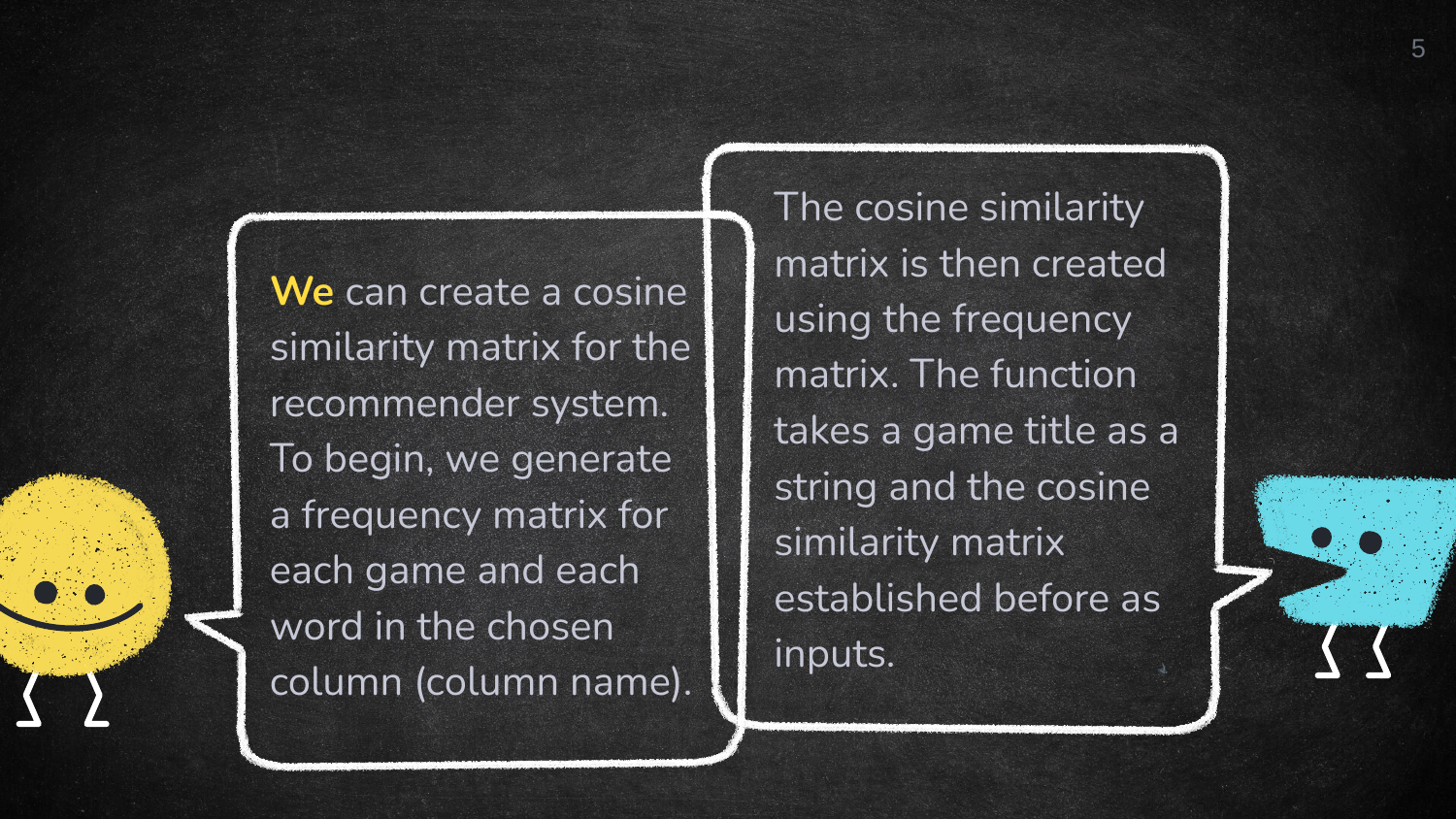

5
#
The cosine similarity matrix is then created using the frequency matrix. The function takes a game title as a string and the cosine similarity matrix established before as inputs.
We can create a cosine similarity matrix for the recommender system. To begin, we generate a frequency matrix for each game and each word in the chosen column (column name).